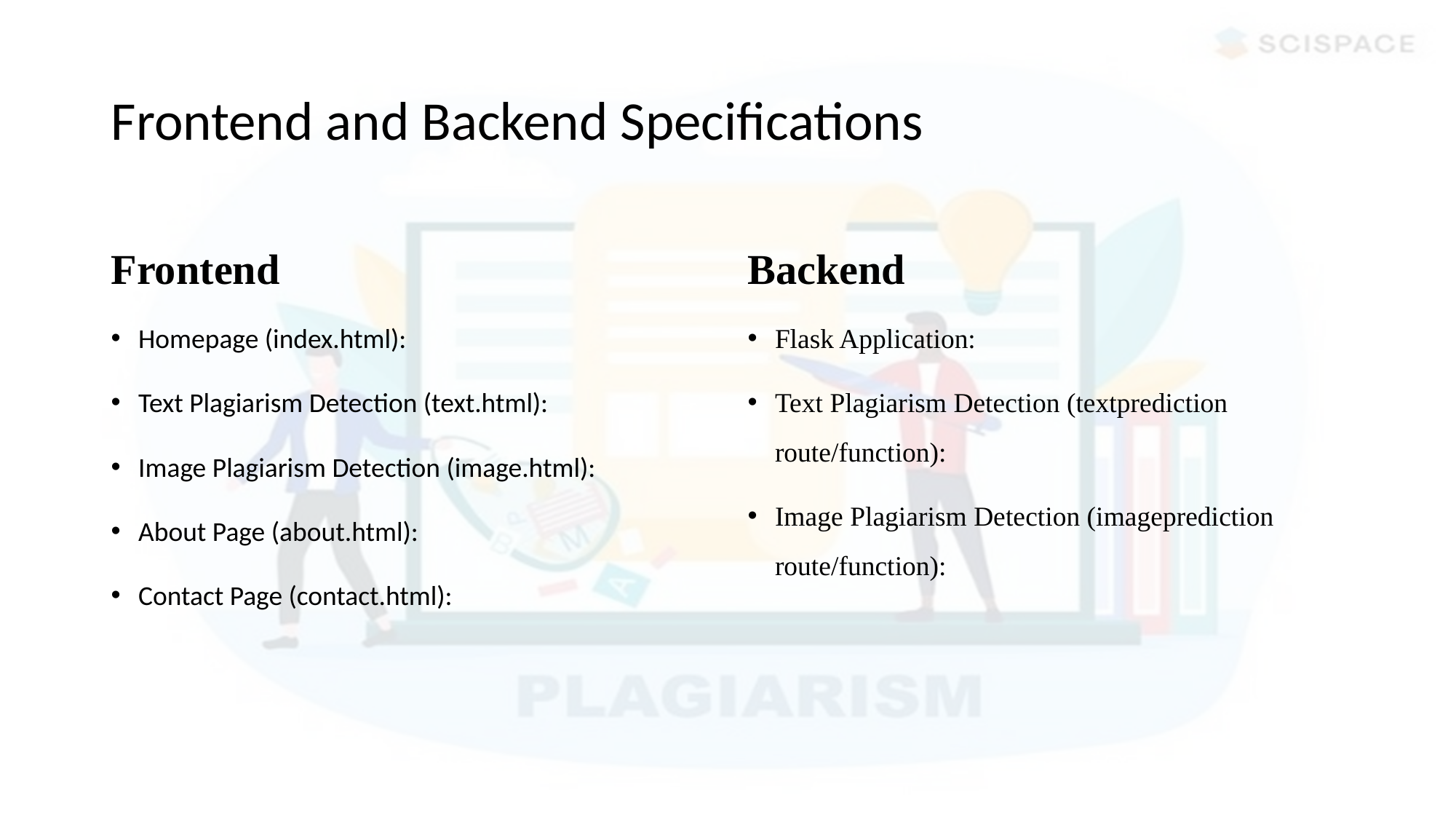

# Frontend and Backend Specifications
Frontend
Backend
Homepage (index.html):
Text Plagiarism Detection (text.html):
Image Plagiarism Detection (image.html):
About Page (about.html):
Contact Page (contact.html):

Flask Application:
Text Plagiarism Detection (textprediction route/function):
Image Plagiarism Detection (imageprediction route/function):